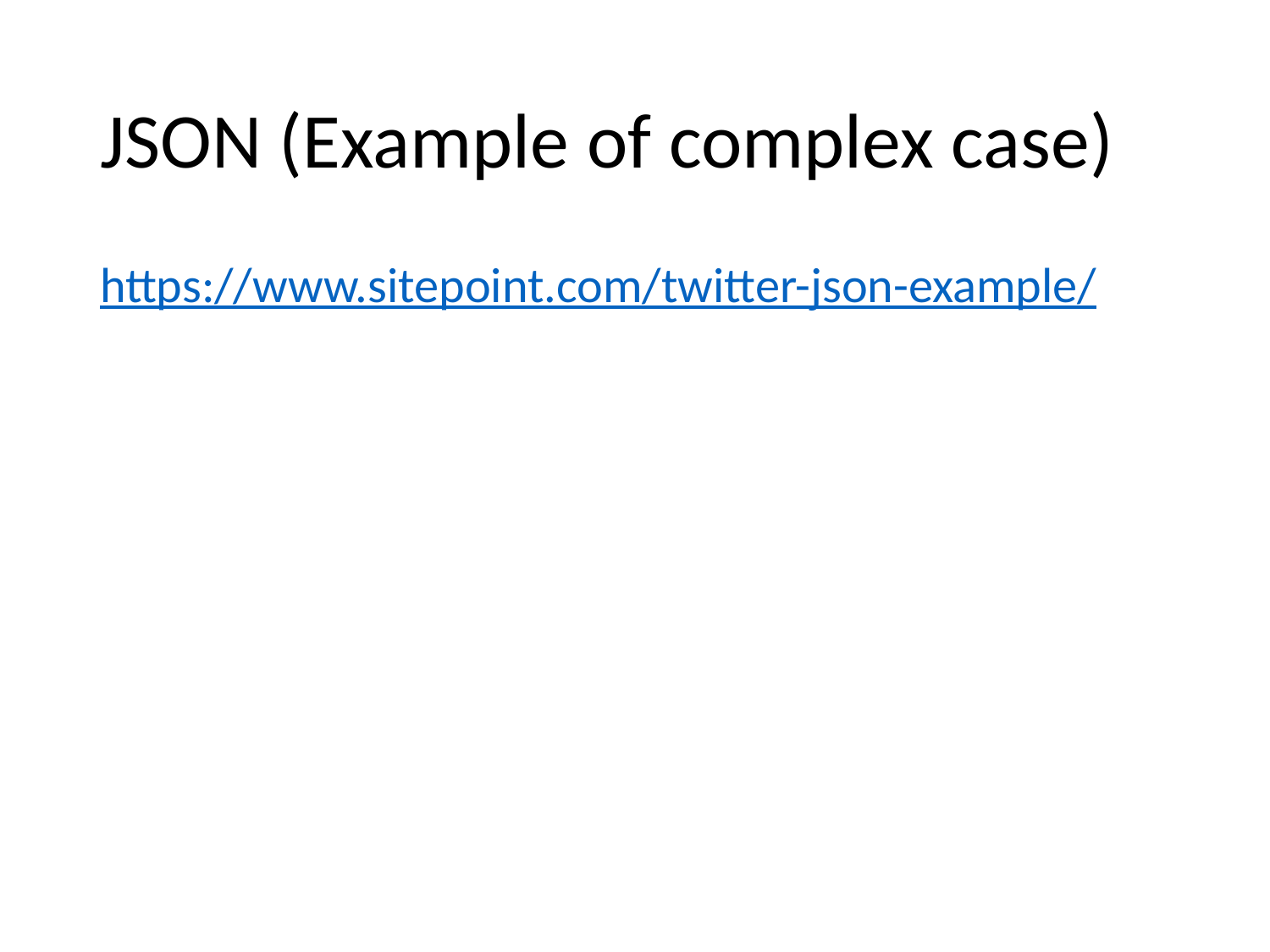

# JSON (Example of complex case)
https://www.sitepoint.com/twitter-json-example/